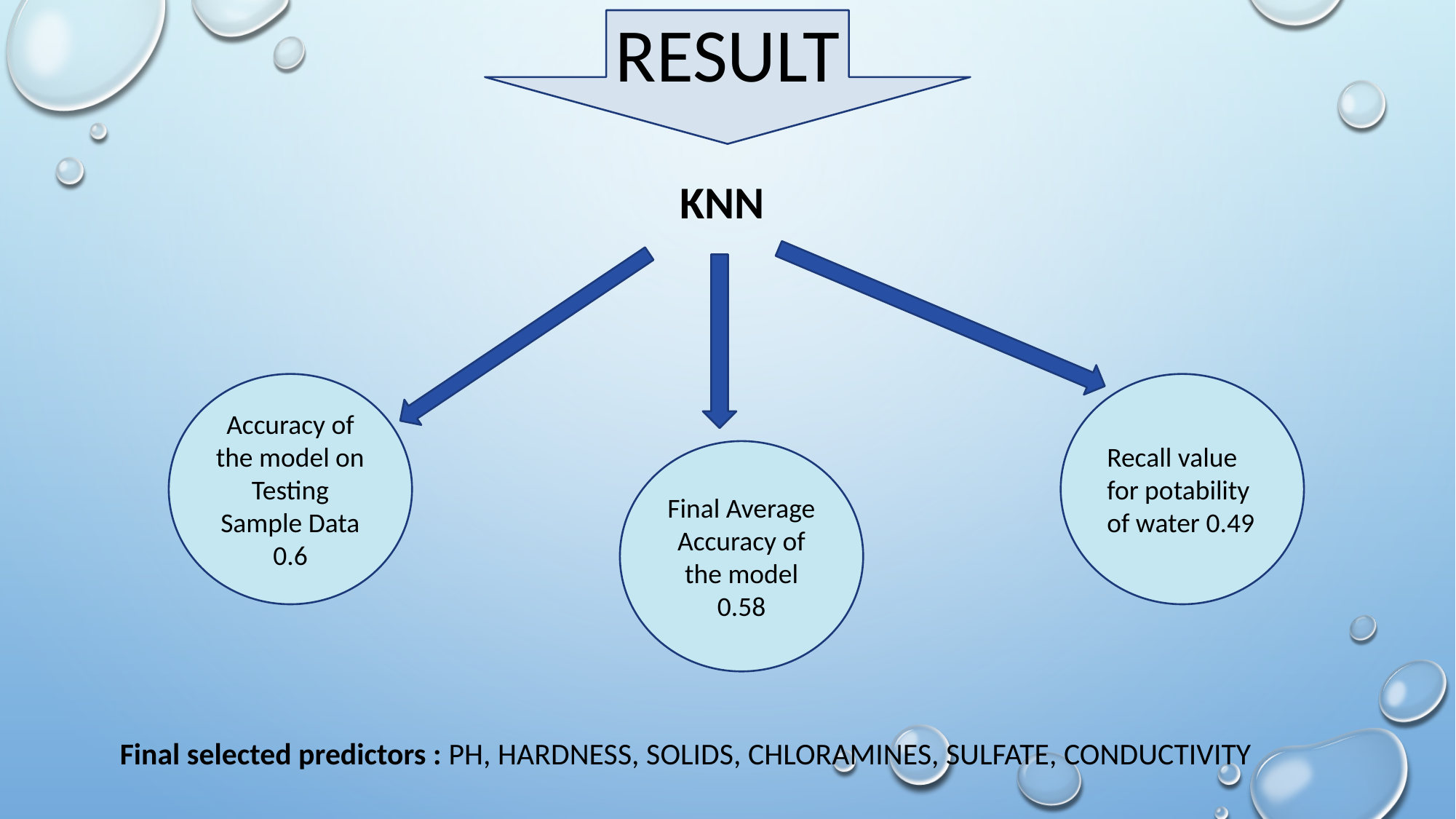

# Result

                                                      KNN

Final selected predictors : PH, Hardness, Solids, Chloramines, Sulfate, Conductivity

Recall value for potability of water 0.49
Accuracy of the model on Testing Sample Data 0.6
Final Average Accuracy of the model 0.58